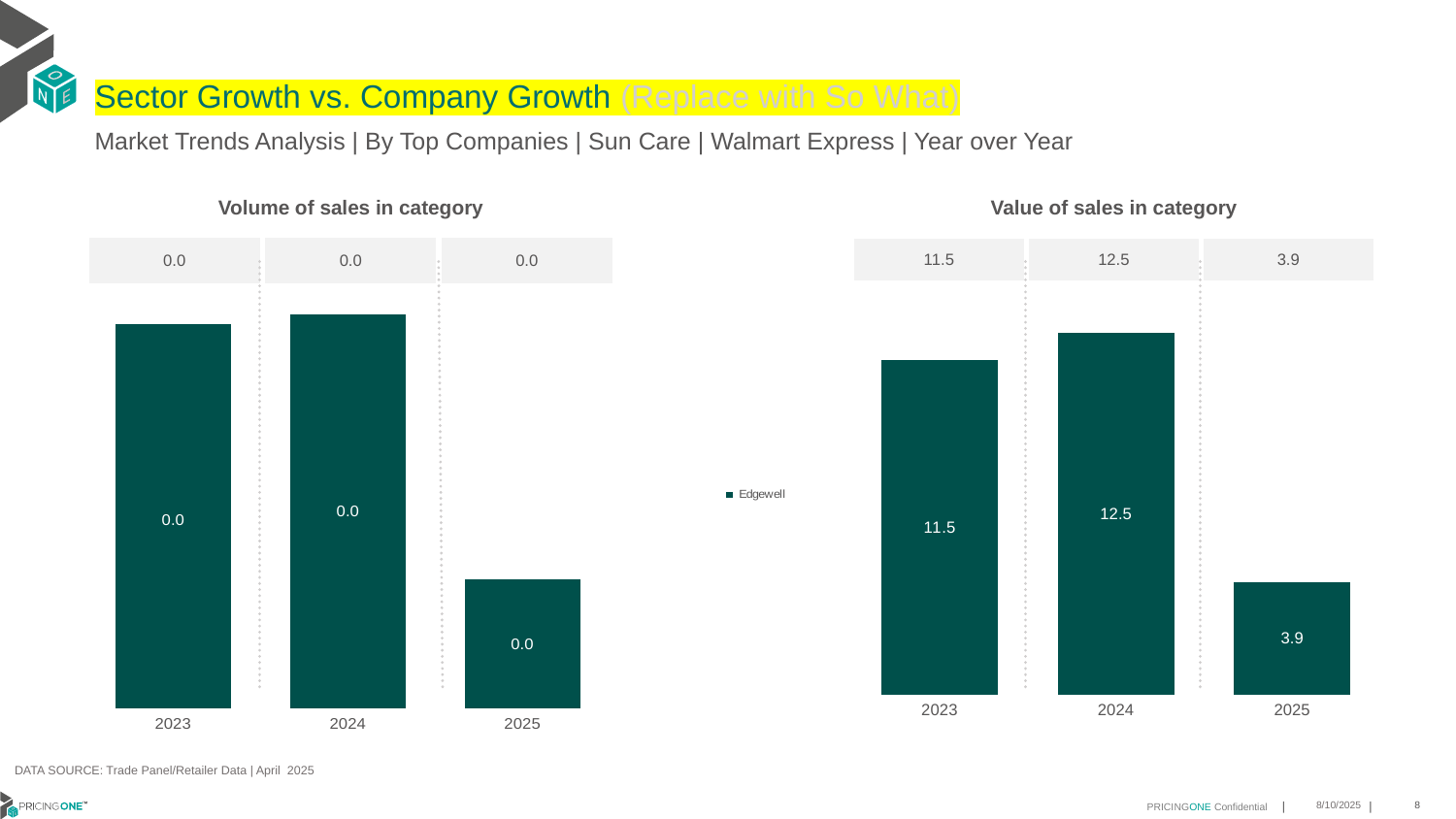

# Sector Growth vs. Company Growth (Replace with So What)
Market Trends Analysis | By Top Companies | Sun Care | Walmart Express | Year over Year
| Value of sales in category |  |  |
| --- | --- | --- |
| 11.5 | 12.5 | 3.9 |
| Volume of sales in category |  |  |
| --- | --- | --- |
| 0.0 | 0.0 | 0.0 |

### Chart

| Category | Edgewell |
|---|---|
| 2023 | 11.544759 |
| 2024 | 12.480914 |
| 2025 | 3.911234 |

### Chart

| Category | Edgewell |
|---|---|
| 2023 | 0.010986 |
| 2024 | 0.011277 |
| 2025 | 0.003719 |
DATA SOURCE: Trade Panel/Retailer Data | April  2025

8/10/2025
8